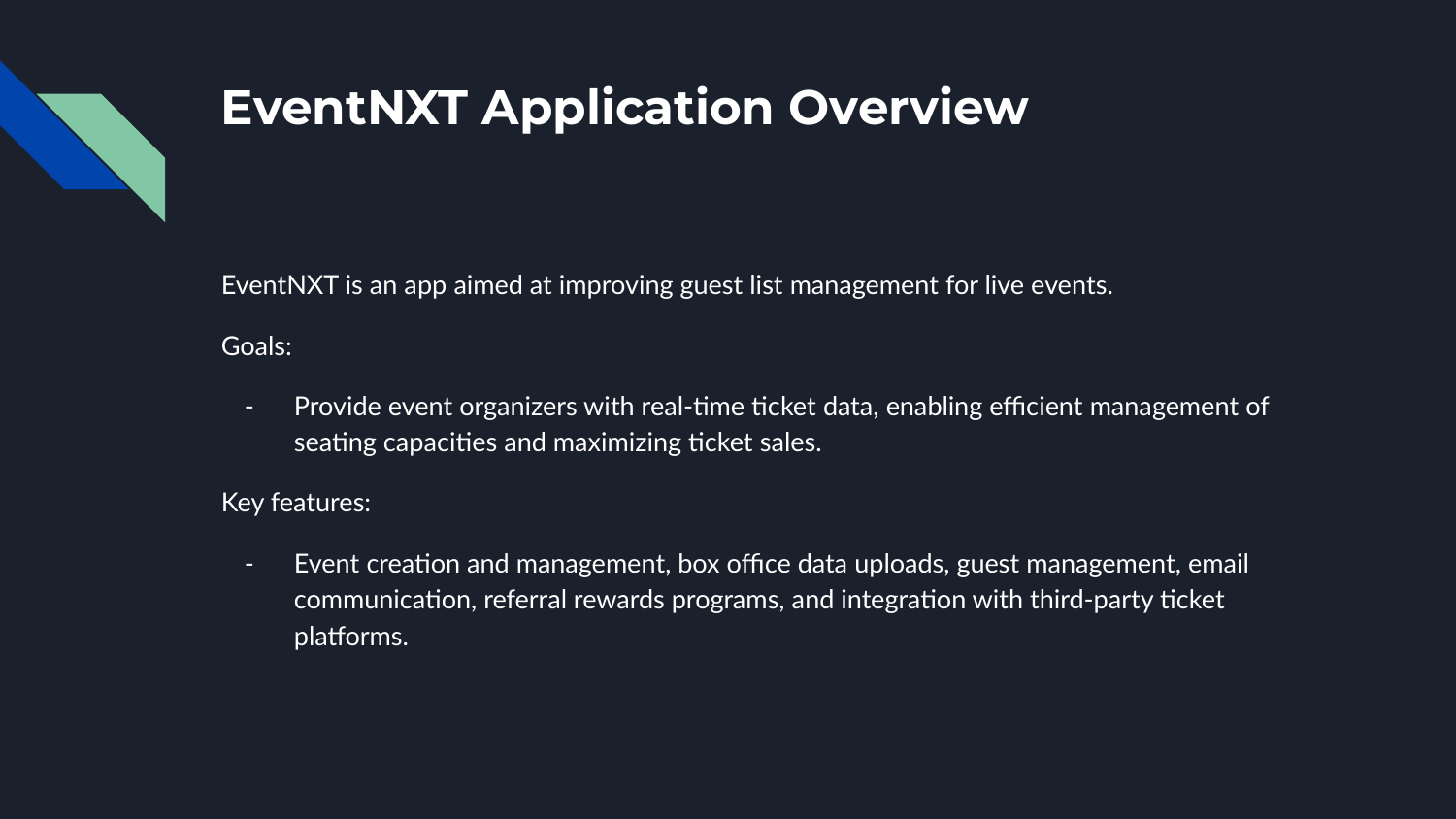

# EventNXT Application Overview
EventNXT is an app aimed at improving guest list management for live events.
Goals:
Provide event organizers with real-time ticket data, enabling efficient management of seating capacities and maximizing ticket sales.
Key features:
Event creation and management, box office data uploads, guest management, email communication, referral rewards programs, and integration with third-party ticket platforms.